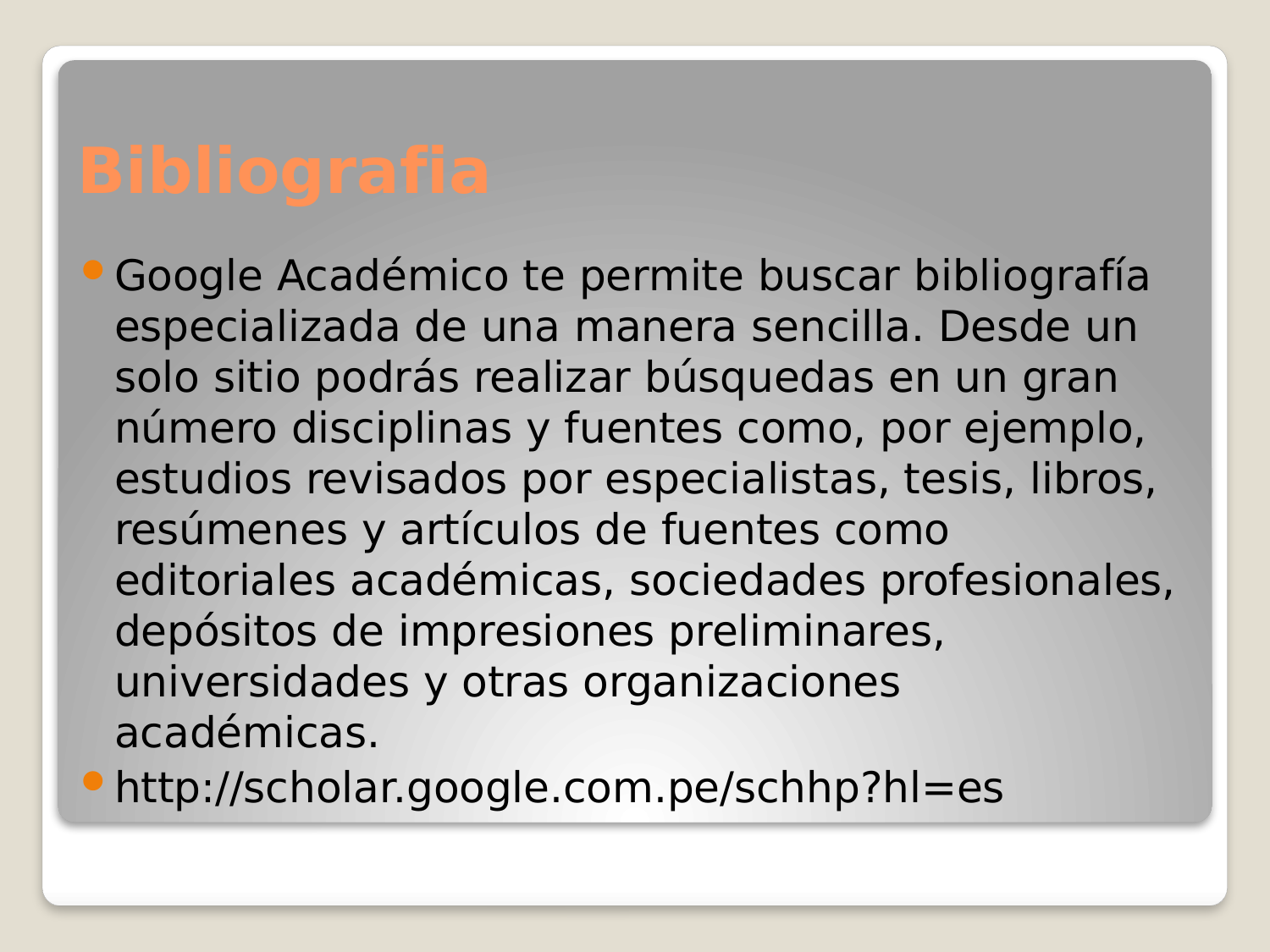

# Bibliografia
Google Académico te permite buscar bibliografía especializada de una manera sencilla. Desde un solo sitio podrás realizar búsquedas en un gran número disciplinas y fuentes como, por ejemplo, estudios revisados por especialistas, tesis, libros, resúmenes y artículos de fuentes como editoriales académicas, sociedades profesionales, depósitos de impresiones preliminares, universidades y otras organizaciones académicas.
http://scholar.google.com.pe/schhp?hl=es